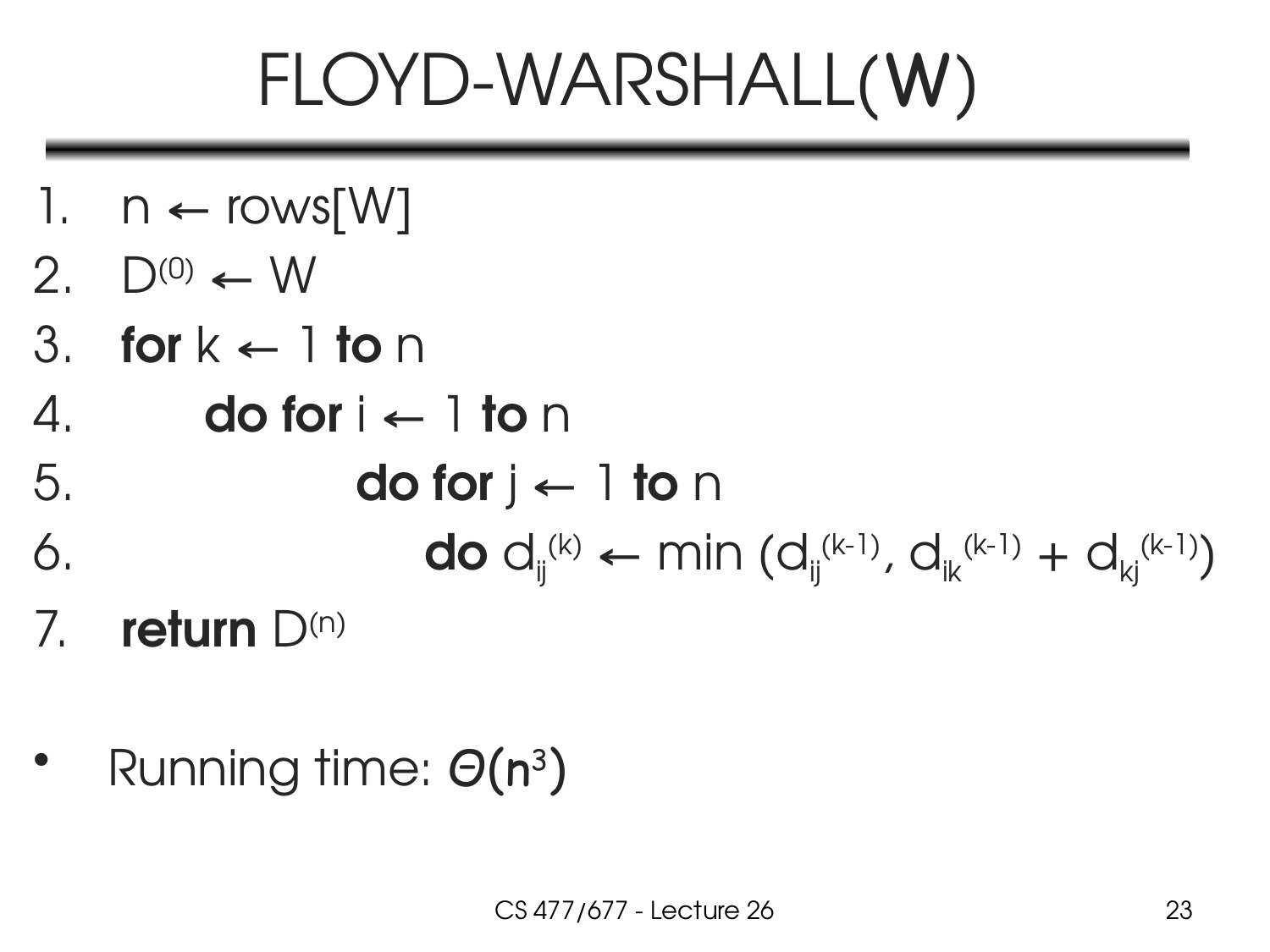

# FLOYD-WARSHALL(W)
 n ← rows[W]
 D(0) ← W
 for k ← 1 to n
       do for i ← 1 to n
                  do for j ← 1 to n
                       do dij(k) ← min (dij(k-1), dik(k-1) + dkj(k-1))
 return D(n)

Running time: Θ(n3)
CS 477/677 - Lecture 26
23